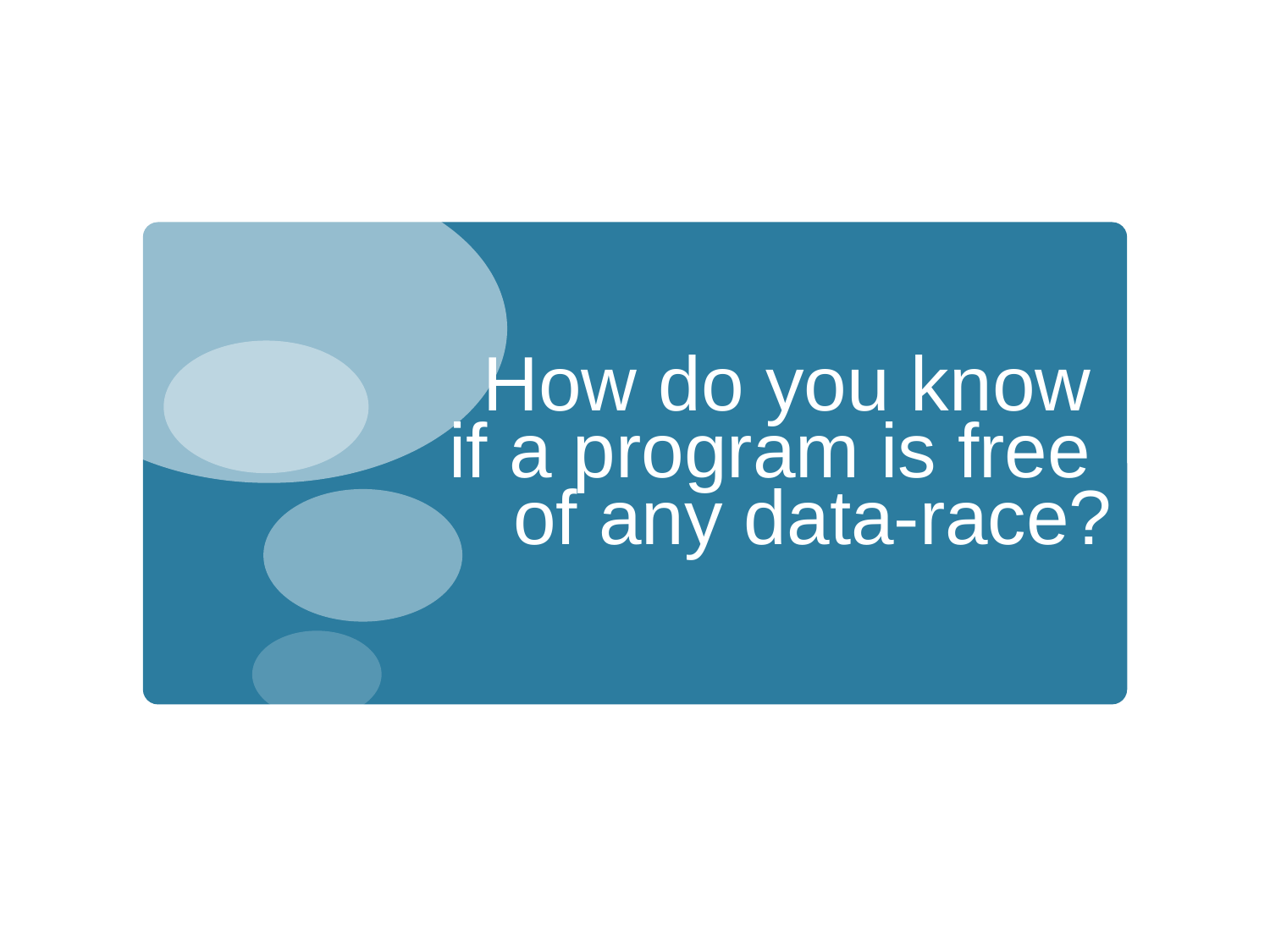

# How do you know if a program is free of any data-race?